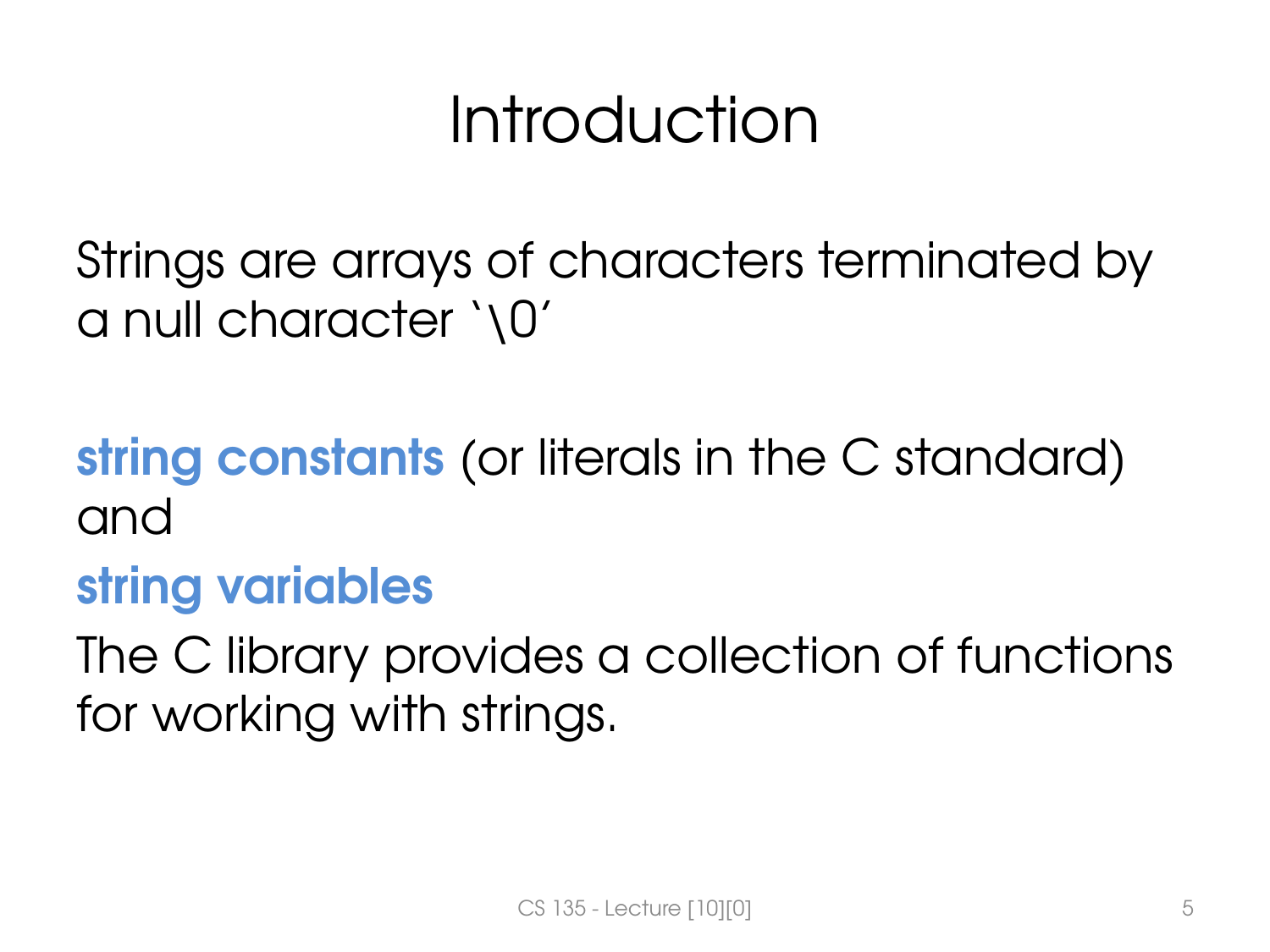

# Introduction
Strings are arrays of characters terminated by a null character ‘\0’

string constants (or literals in the C standard) and
string variables
The C library provides a collection of functions for working with strings.
CS 135 - Lecture [10][0]
5